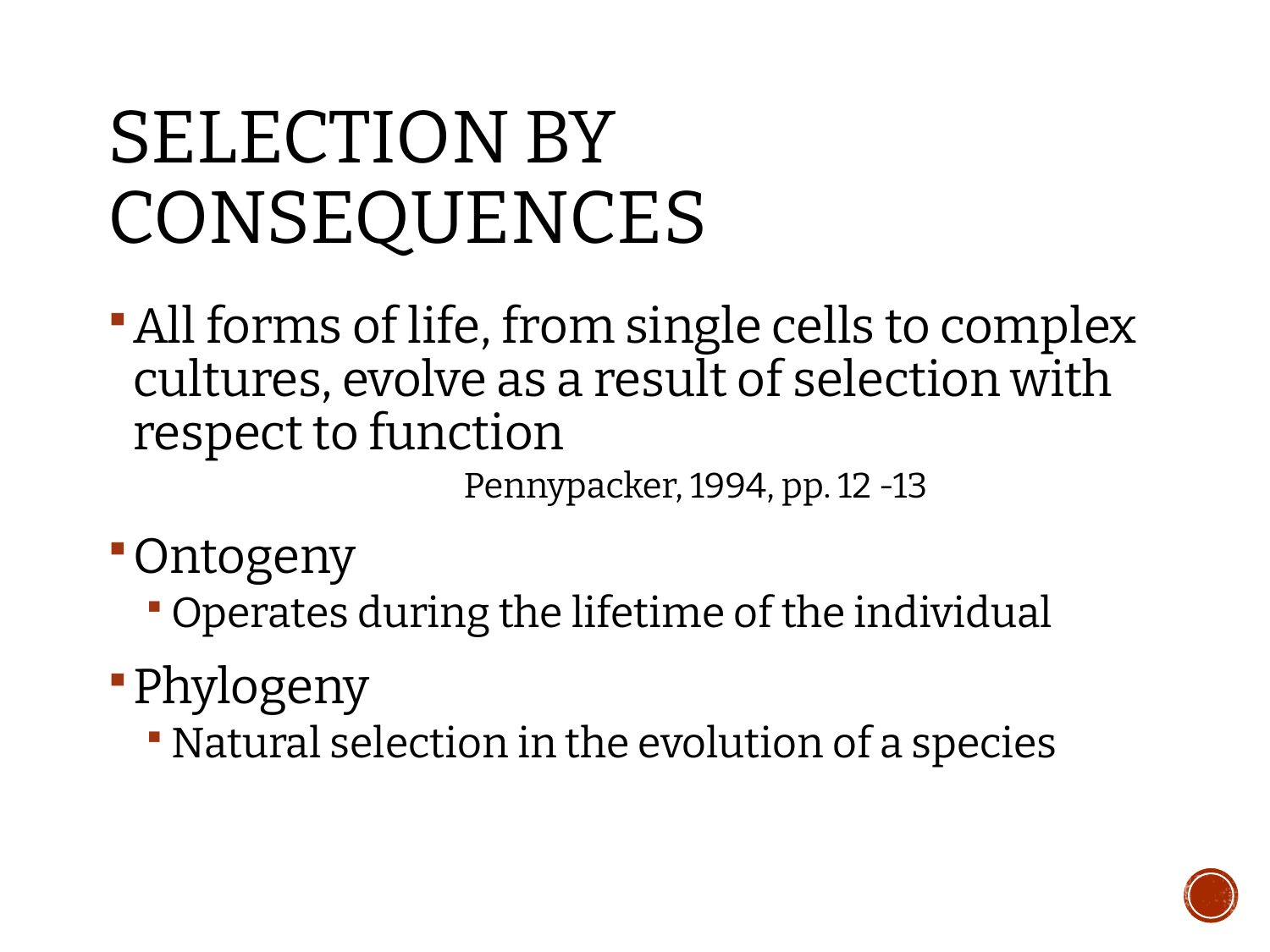

# Selection by Consequences
All forms of life, from single cells to complex cultures, evolve as a result of selection with respect to function
			Pennypacker, 1994, pp. 12 -13
Ontogeny
Operates during the lifetime of the individual
Phylogeny
Natural selection in the evolution of a species